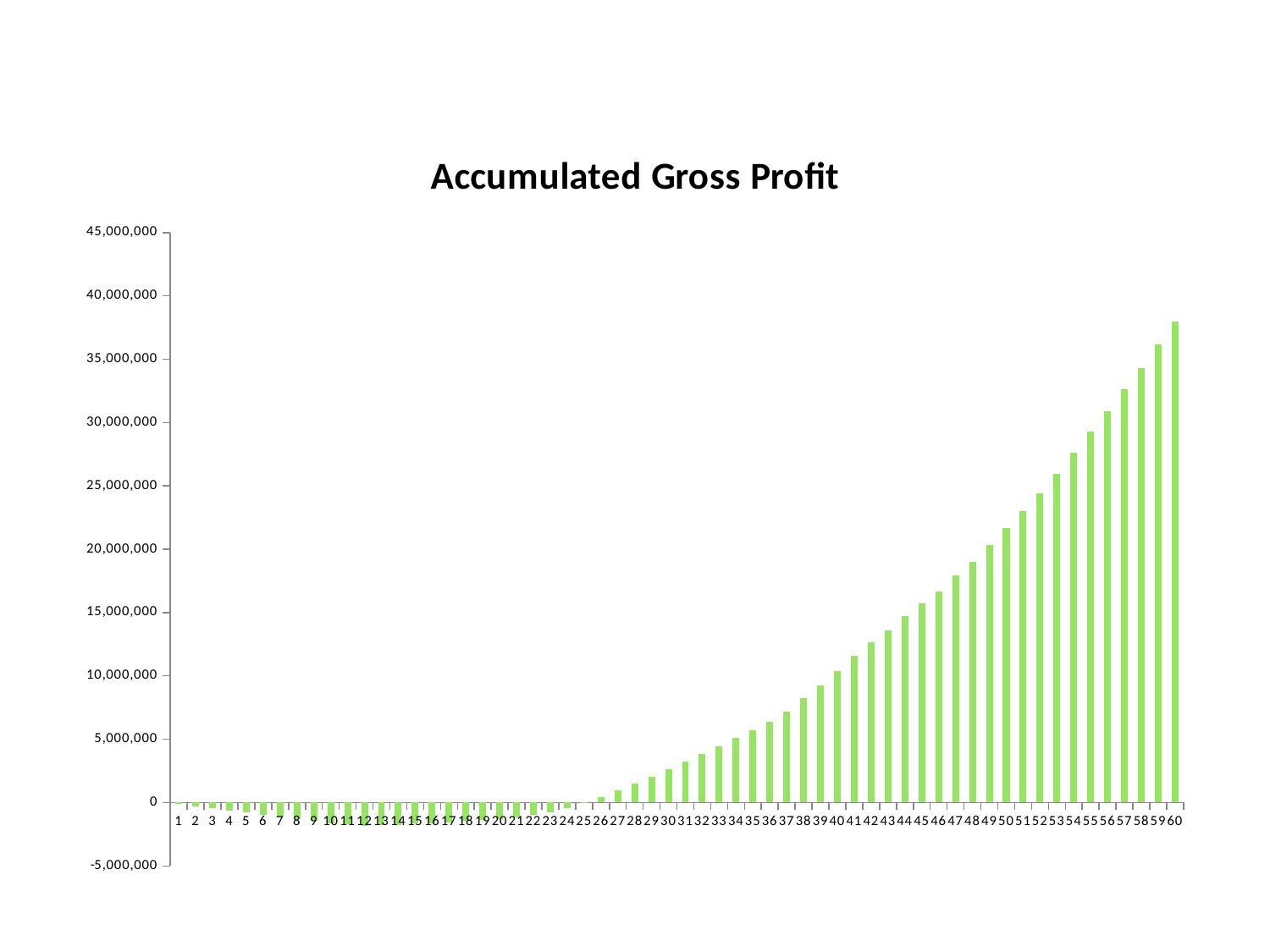

### Chart: Accumulated Gross Profit

| Category | Acc. Gross Profit |
|---|---|
| 1 | -111375.244 |
| 2 | -281614.89200000005 |
| 3 | -453545.44000000024 |
| 4 | -635704.4700000007 |
| 5 | -803530.7919999998 |
| 6 | -961561.0819999998 |
| 7 | -1121667.210000001 |
| 8 | -1290450.4360000007 |
| 9 | -1463605.999999999 |
| 10 | -1609669.9039999985 |
| 11 | -1737304.7619999936 |
| 12 | -1828974.5479999953 |
| 13 | -1799501.6739999903 |
| 14 | -1744052.8279999848 |
| 15 | -1669713.5579999723 |
| 16 | -1617764.1619999725 |
| 17 | -1542280.5579999676 |
| 18 | -1469848.8259999668 |
| 19 | -1392600.519999972 |
| 20 | -1298368.7039999692 |
| 21 | -1154529.8979999768 |
| 22 | -992746.0600000033 |
| 23 | -754408.8240000382 |
| 24 | -429744.3020000588 |
| 25 | -25510.070000074804 |
| 26 | 403305.24199990556 |
| 27 | 973853.7019998962 |
| 28 | 1491849.8319998914 |
| 29 | 2058495.2299999576 |
| 30 | 2612611.6979999505 |
| 31 | 3245240.82599995 |
| 32 | 3814467.6199999126 |
| 33 | 4453875.810000012 |
| 34 | 5088285.498000088 |
| 35 | 5680110.912000102 |
| 36 | 6378016.192000124 |
| 37 | 7208593.712000012 |
| 38 | 8240195.745999966 |
| 39 | 9247762.031999992 |
| 40 | 10394417.637999998 |
| 41 | 11554988.45399998 |
| 42 | 12687936.253999786 |
| 43 | 13566385.59599963 |
| 44 | 14694768.80999963 |
| 45 | 15741600.7299995 |
| 46 | 16692132.703999577 |
| 47 | 17899586.685999446 |
| 48 | 19009078.02799935 |
| 49 | 20315969.645999193 |
| 50 | 21683984.457999155 |
| 51 | 22991389.117999345 |
| 52 | 24431745.75599924 |
| 53 | 25937952.02399892 |
| 54 | 27636015.975998756 |
| 55 | 29271369.4439987 |
| 56 | 30925528.989998125 |
| 57 | 32665075.29799822 |
| 58 | 34329671.057998225 |
| 59 | 36155584.25399793 |
| 60 | 37986301.44399768 |